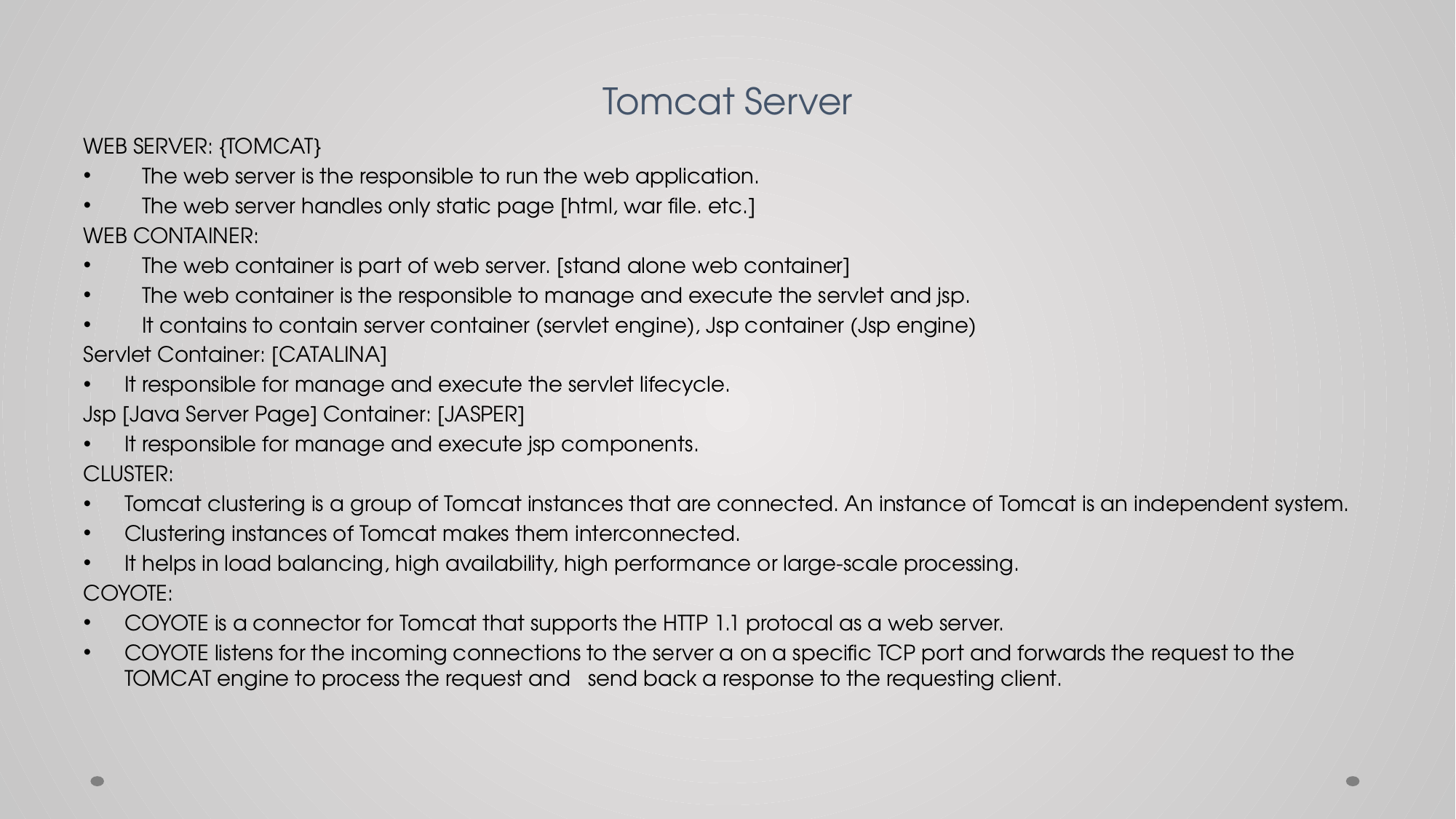

# Tomcat Server
WEB SERVER: {TOMCAT}
   The web server is the responsible to run the web application.
   The web server handles only static page [html, war file. etc.]
WEB CONTAINER:
   The web container is part of web server. [stand alone web container]
   The web container is the responsible to manage and execute the servlet and jsp.
   It contains to contain server container (servlet engine), Jsp container (Jsp engine)
Servlet Container: [CATALINA]
It responsible for manage and execute the servlet lifecycle.
Jsp [Java Server Page] Container: [JASPER]
It responsible for manage and execute jsp components.
CLUSTER:
Tomcat clustering is a group of Tomcat instances that are connected. An instance of Tomcat is an independent system.
Clustering instances of Tomcat makes them interconnected.
It helps in load balancing, high availability, high performance or large-scale processing.
COYOTE:
COYOTE is a connector for Tomcat that supports the HTTP 1.1 protocal as a web server.
COYOTE listens for the incoming connections to the server a on a specific TCP port and forwards the request to the TOMCAT engine to process the request and   send back a response to the requesting client.